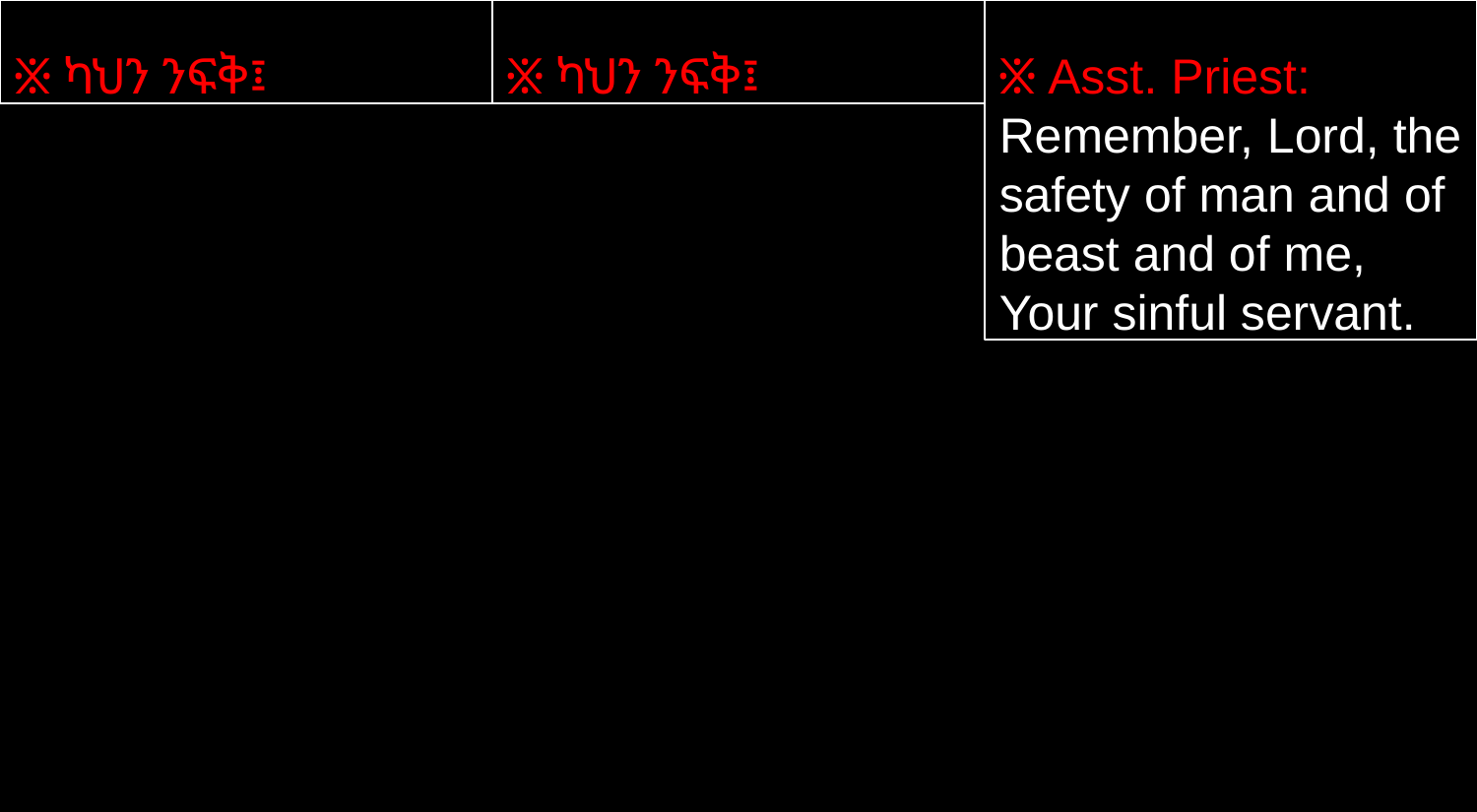

፠ ካህን ንፍቅ፤

፠ ካህን ንፍቅ፤

፠ Asst. Priest: Remember, Lord, the safety of man and of beast and of me, Your sinful servant.